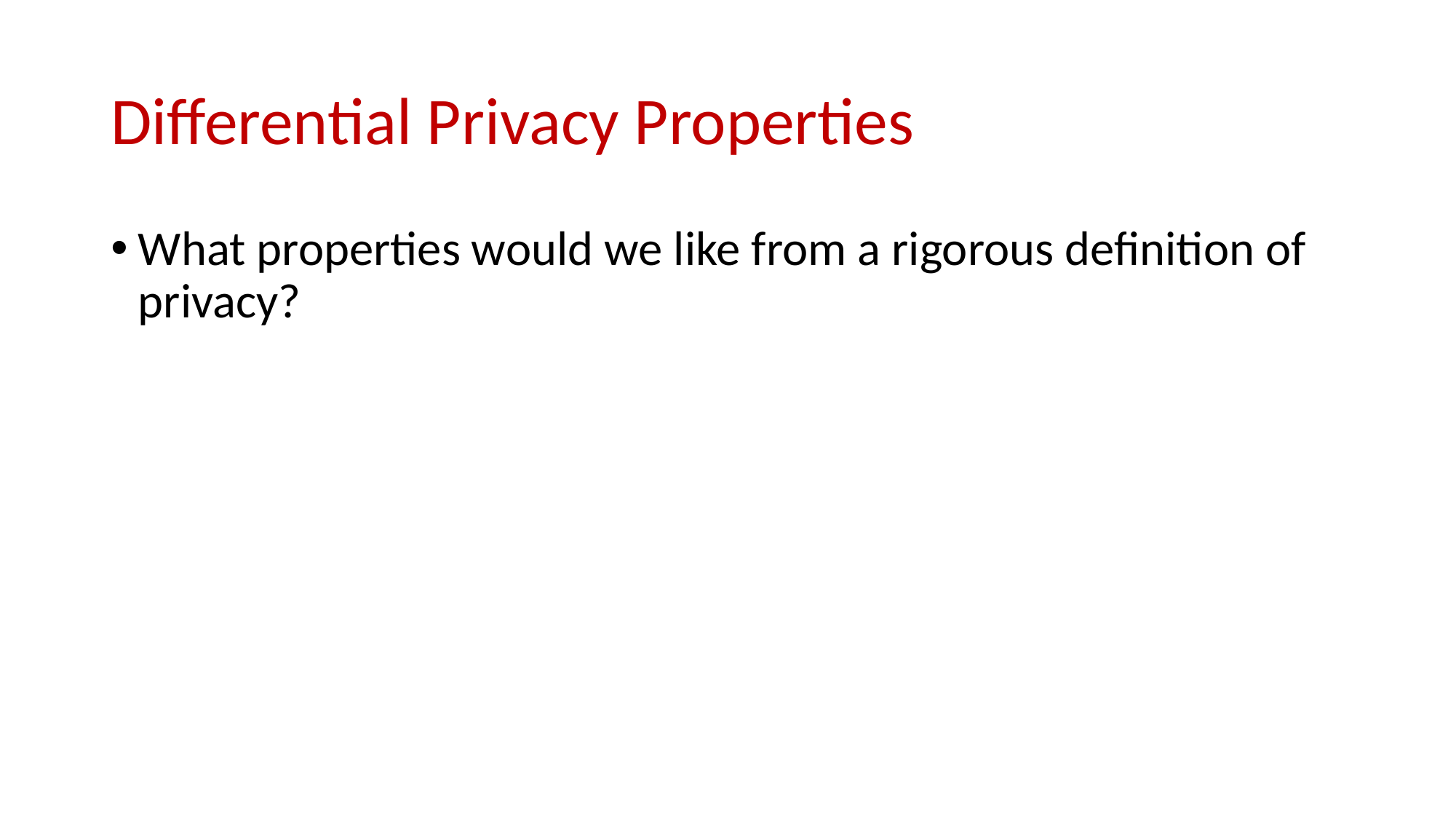

# Differential Privacy Properties
What properties would we like from a rigorous definition of privacy?